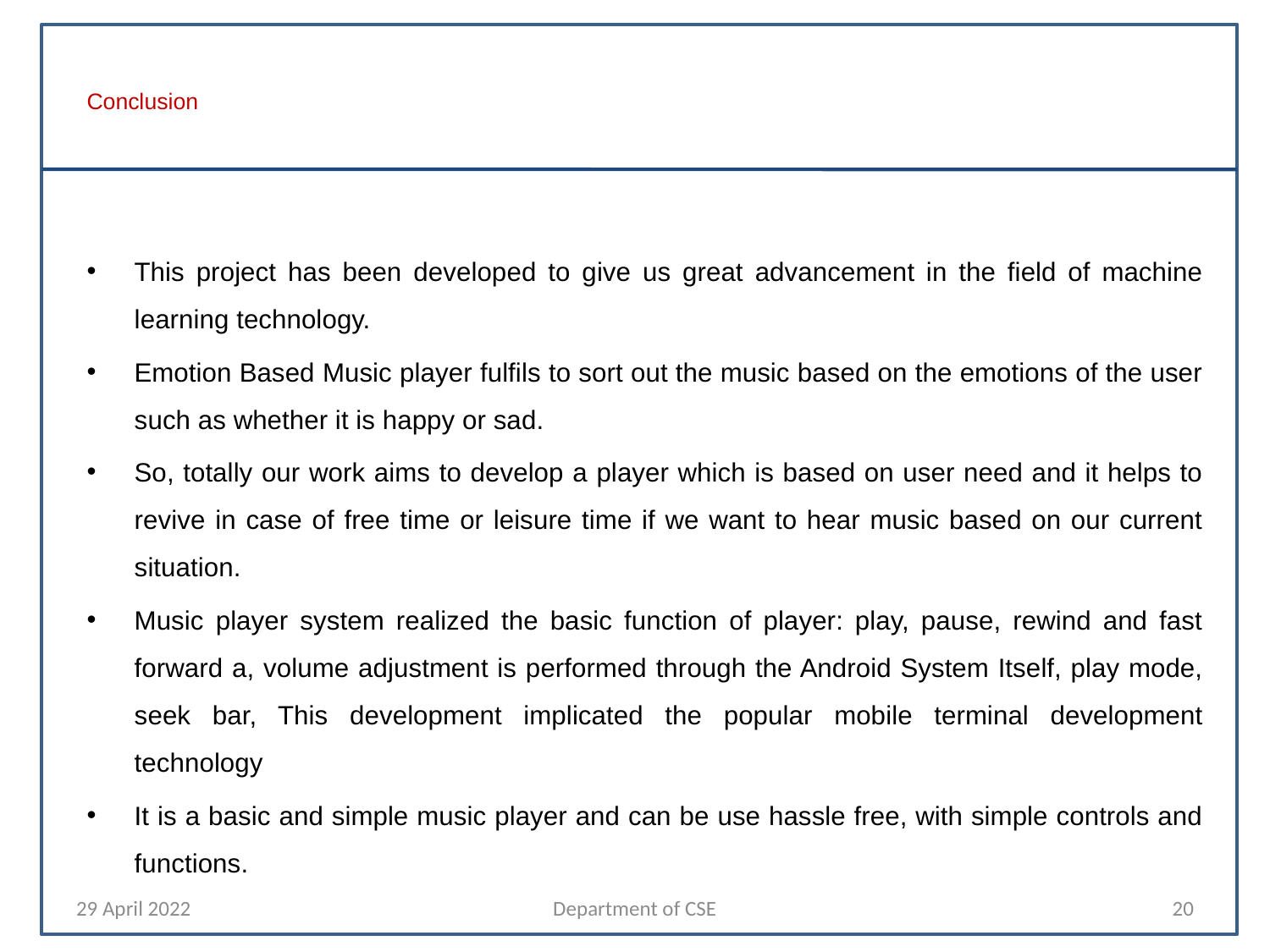

# Conclusion
This project has been developed to give us great advancement in the field of machine learning technology.
Emotion Based Music player fulfils to sort out the music based on the emotions of the user such as whether it is happy or sad.
So, totally our work aims to develop a player which is based on user need and it helps to revive in case of free time or leisure time if we want to hear music based on our current situation.
Music player system realized the basic function of player: play, pause, rewind and fast forward a, volume adjustment is performed through the Android System Itself, play mode, seek bar, This development implicated the popular mobile terminal development technology
It is a basic and simple music player and can be use hassle free, with simple controls and functions.
29 April 2022
Department of CSE
20